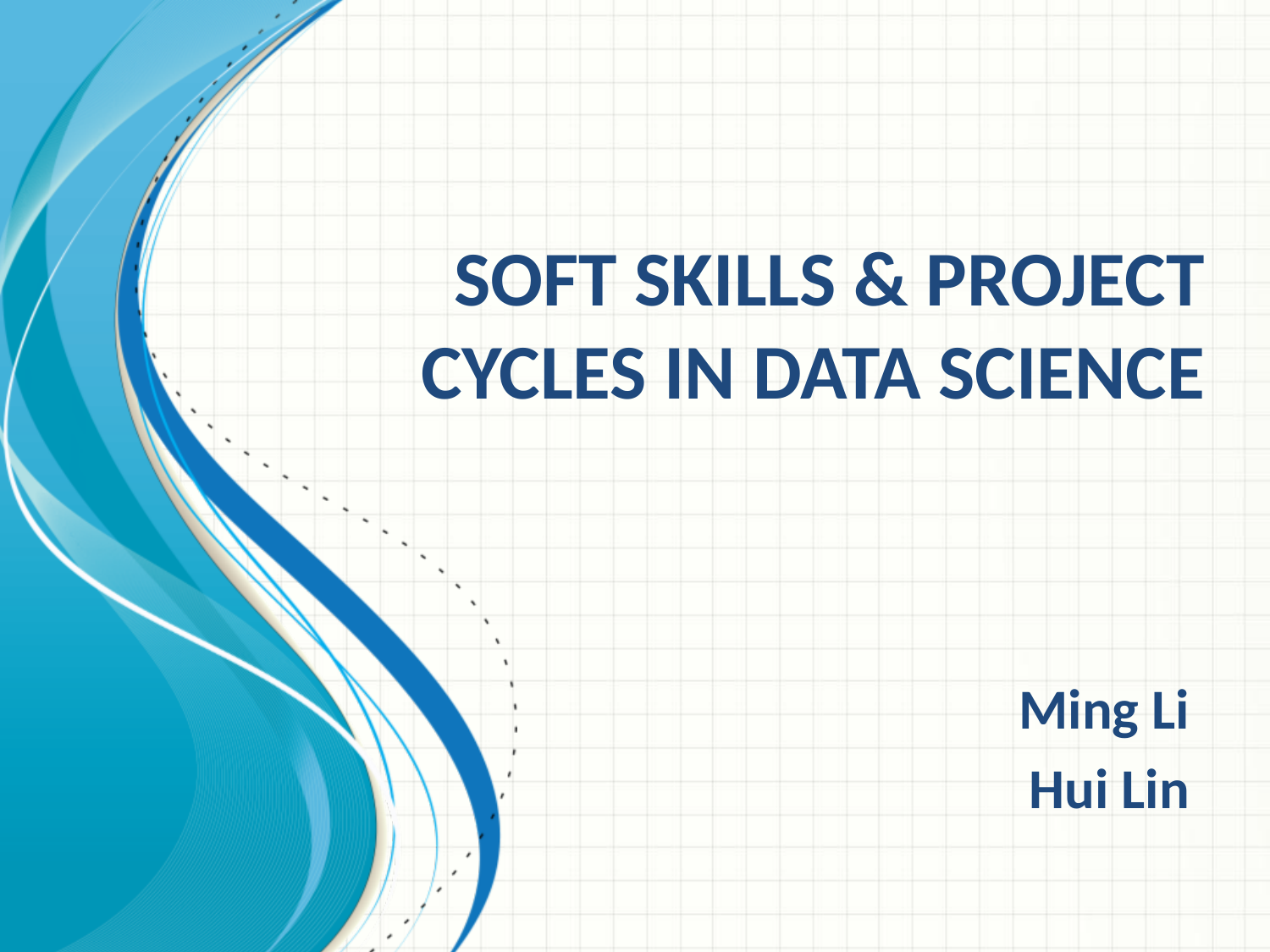

# Soft Skills & Project Cycles in Data Science
Ming Li
Hui Lin